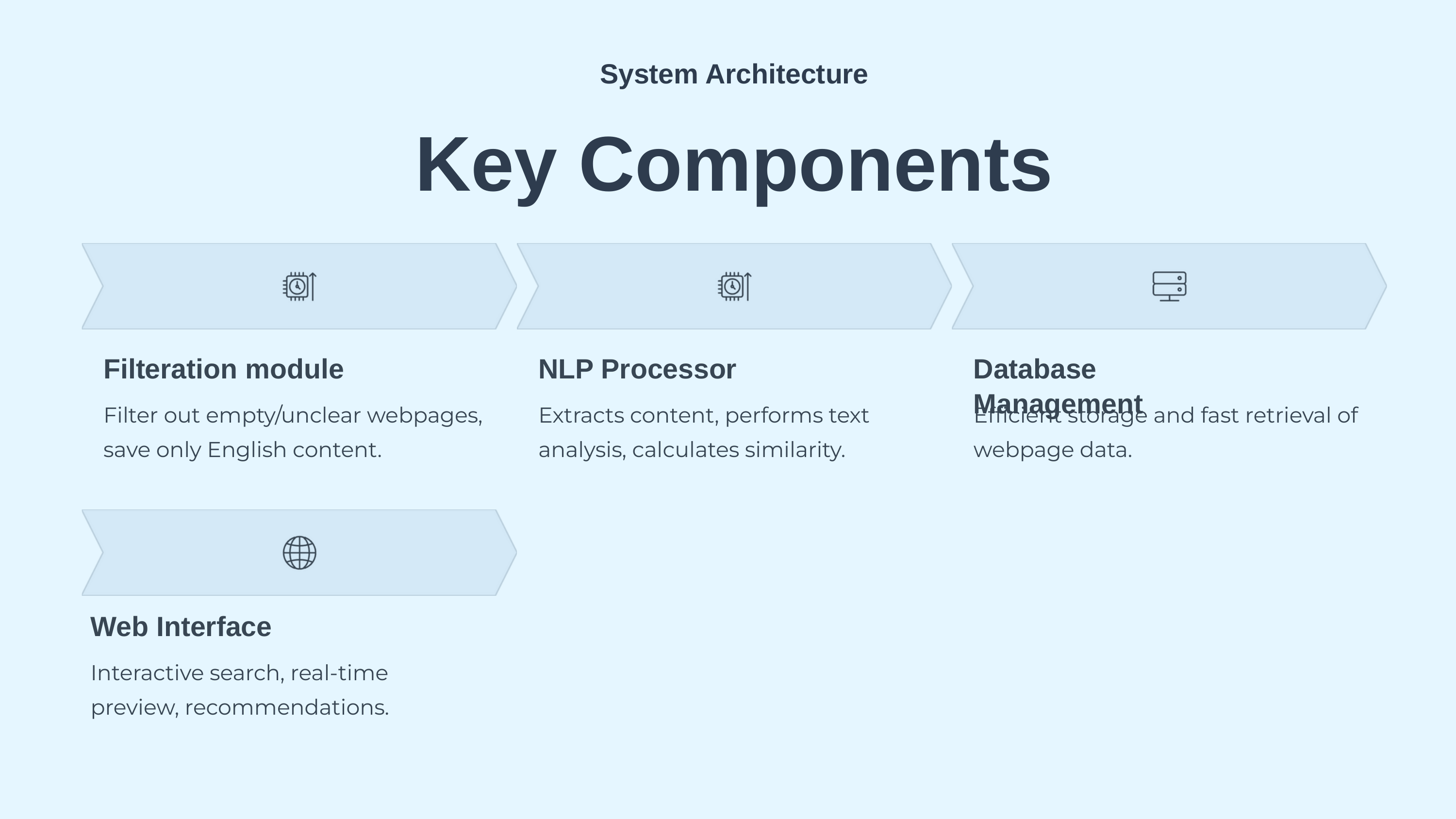

System Architecture
Key Components

Filteration module
NLP Processor
Database Management
Filter out empty/unclear webpages, save only English content.
Extracts content, performs text analysis, calculates similarity.
Efficient storage and fast retrieval of webpage data.

Web Interface
Interactive search, real-time preview, recommendations.